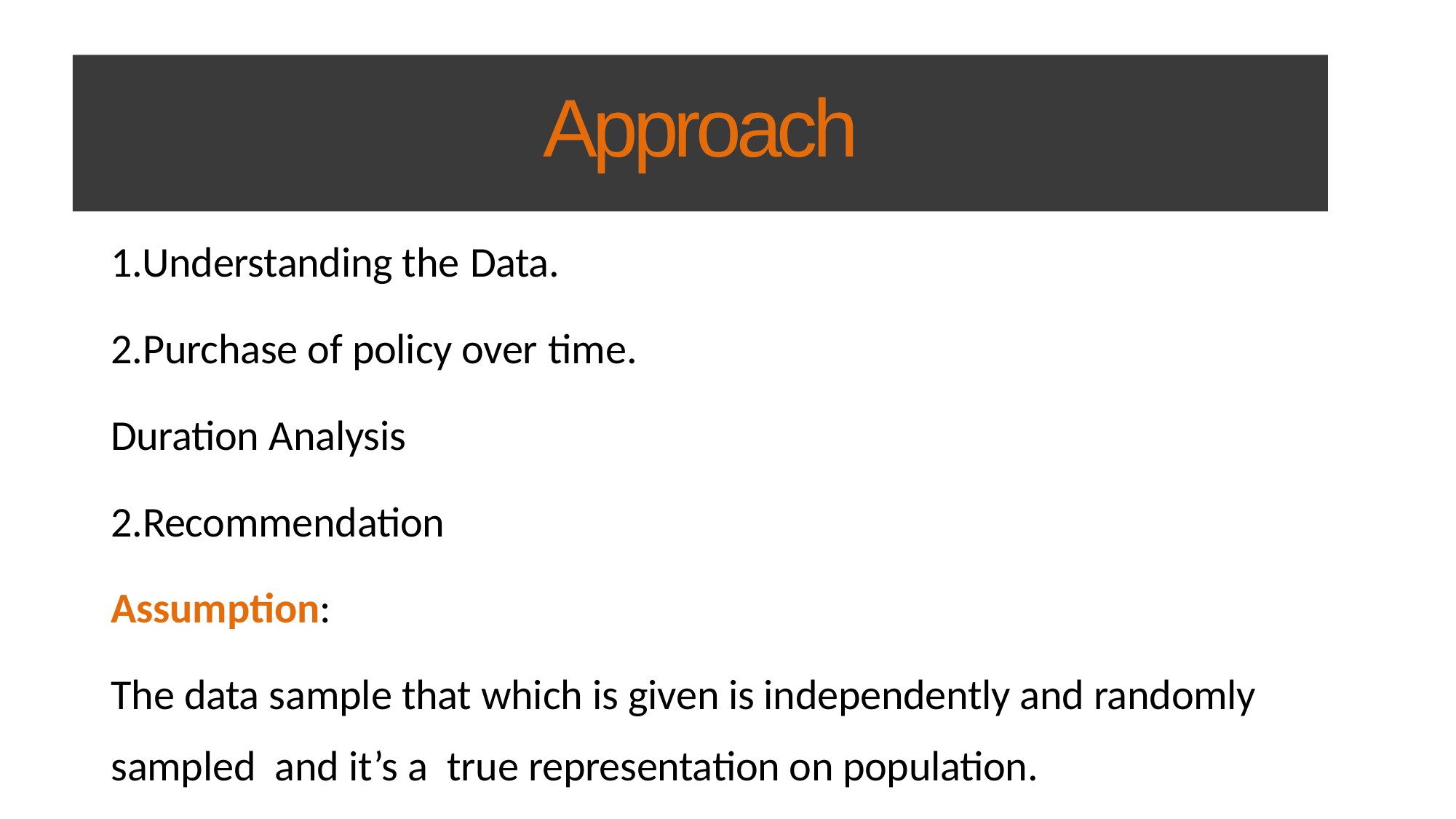

# Approach
1.Understanding the Data.
2.Purchase of policy over time.
Duration Analysis
2.Recommendation
Assumption:
The data sample that which is given is independently and randomly sampled  and it’s a  true representation on population.